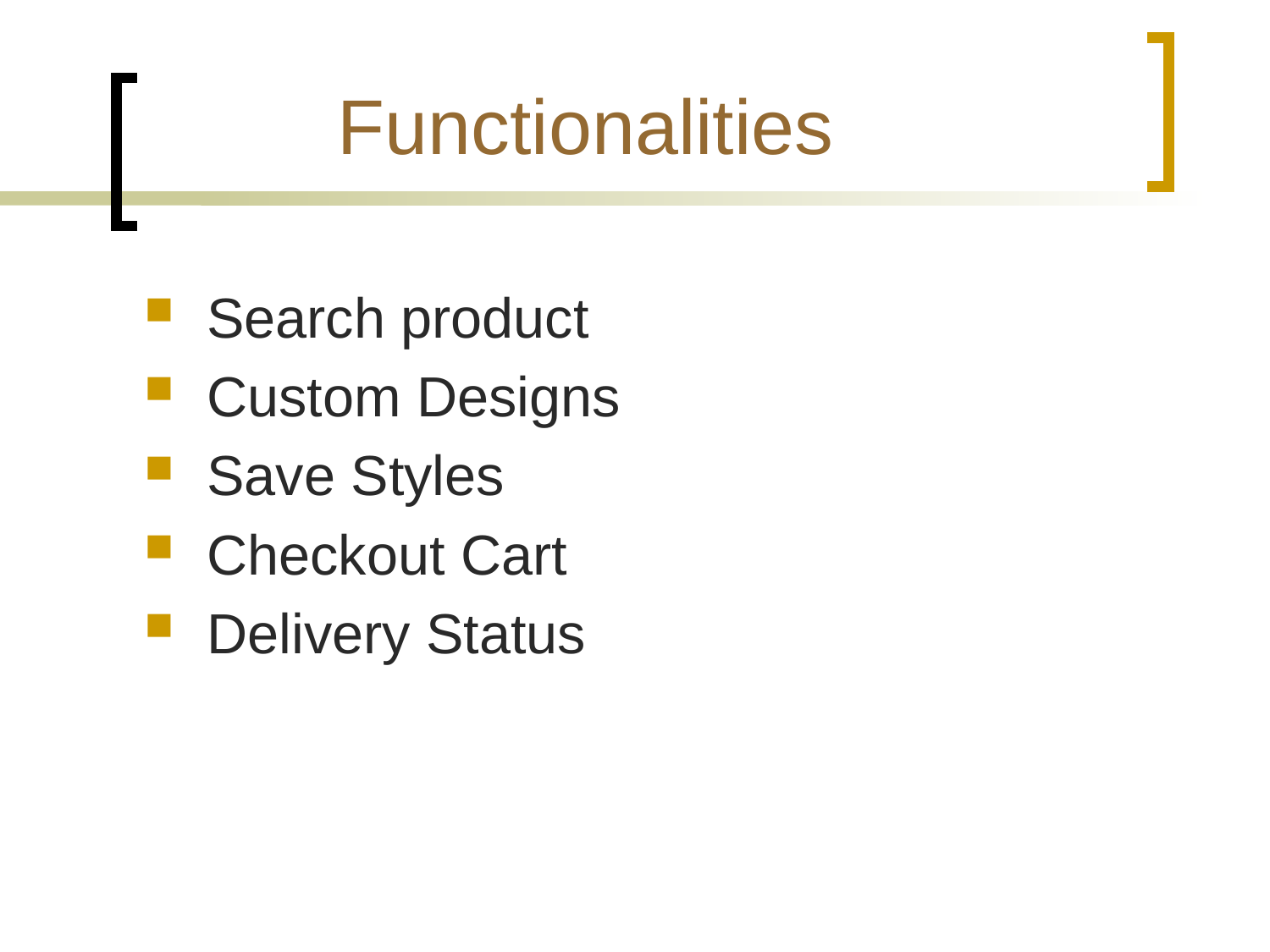

# Functionalities
Search product
Custom Designs
Save Styles
Checkout Cart
Delivery Status